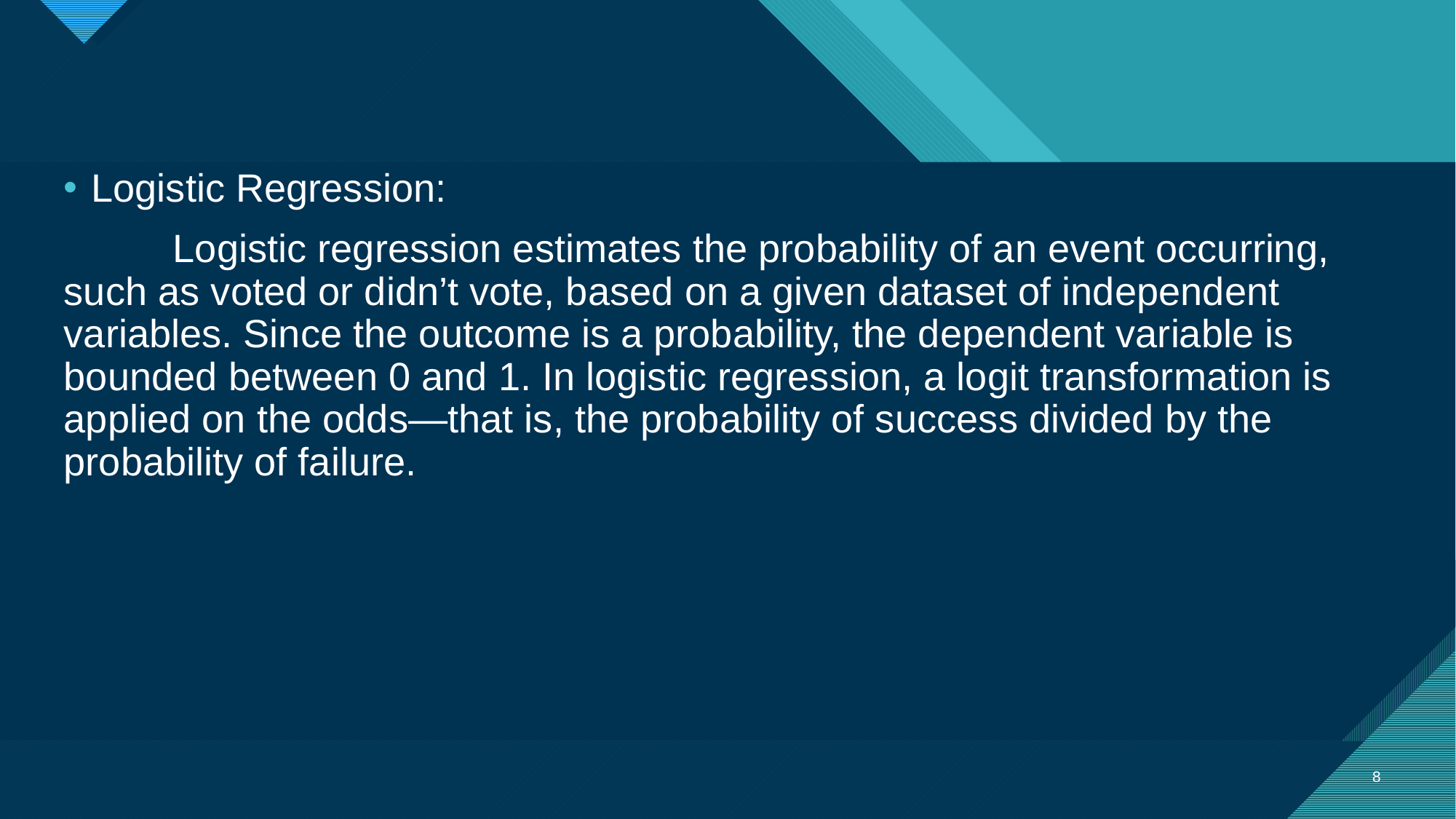

Logistic Regression:
	Logistic regression estimates the probability of an event occurring, such as voted or didn’t vote, based on a given dataset of independent variables. Since the outcome is a probability, the dependent variable is bounded between 0 and 1. In logistic regression, a logit transformation is applied on the odds—that is, the probability of success divided by the probability of failure.
8